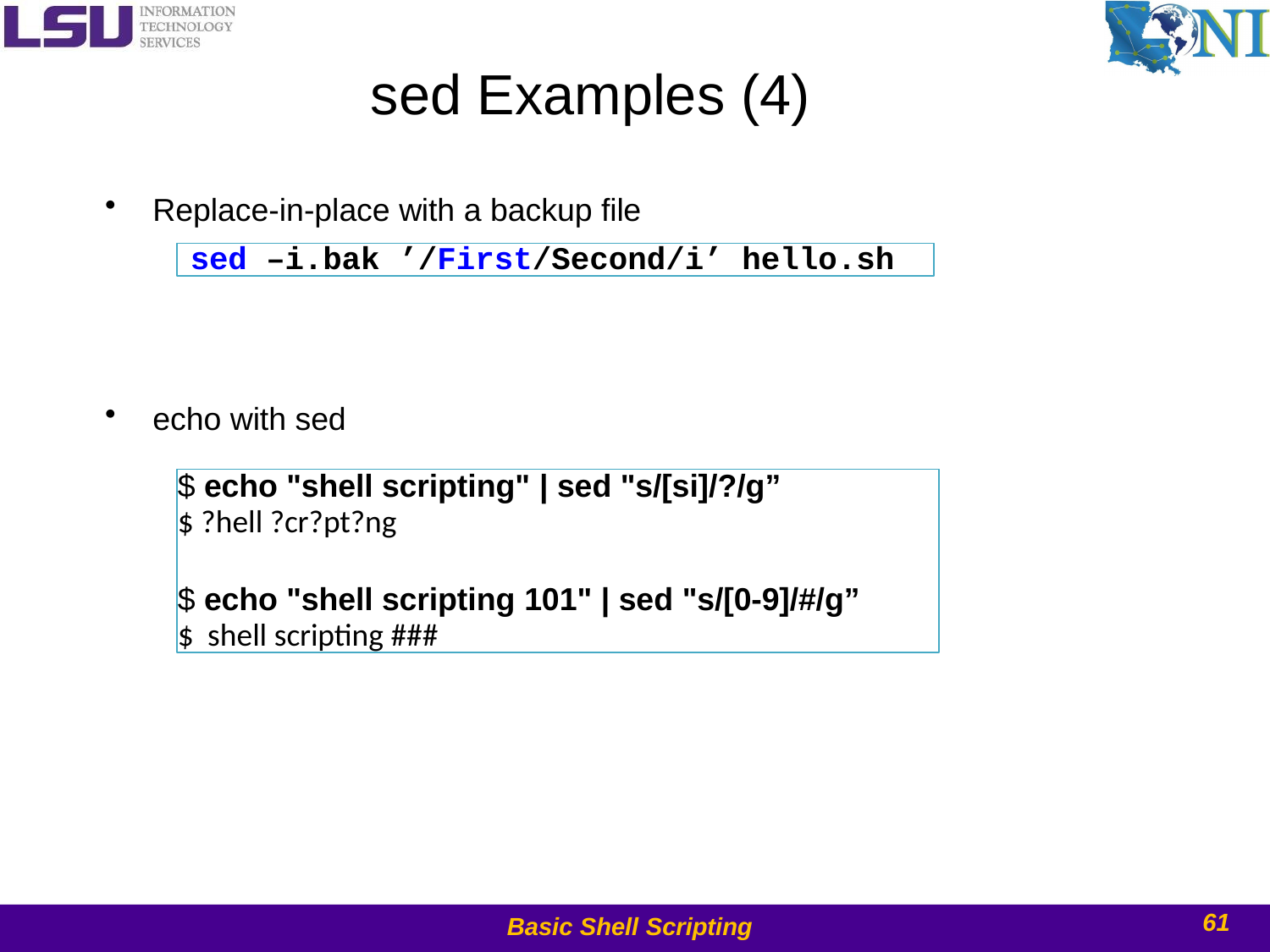

# sed Examples (4)
Replace-in-place with a backup file
sed –i.bak ’/First/Second/i’ hello.sh
echo with sed
$ echo "shell scripting" | sed "s/[si]/?/g”
$ ?hell ?cr?pt?ng

$ echo "shell scripting 101" | sed "s/[0-9]/#/g”
$ shell scripting ###
61
Basic Shell Scripting